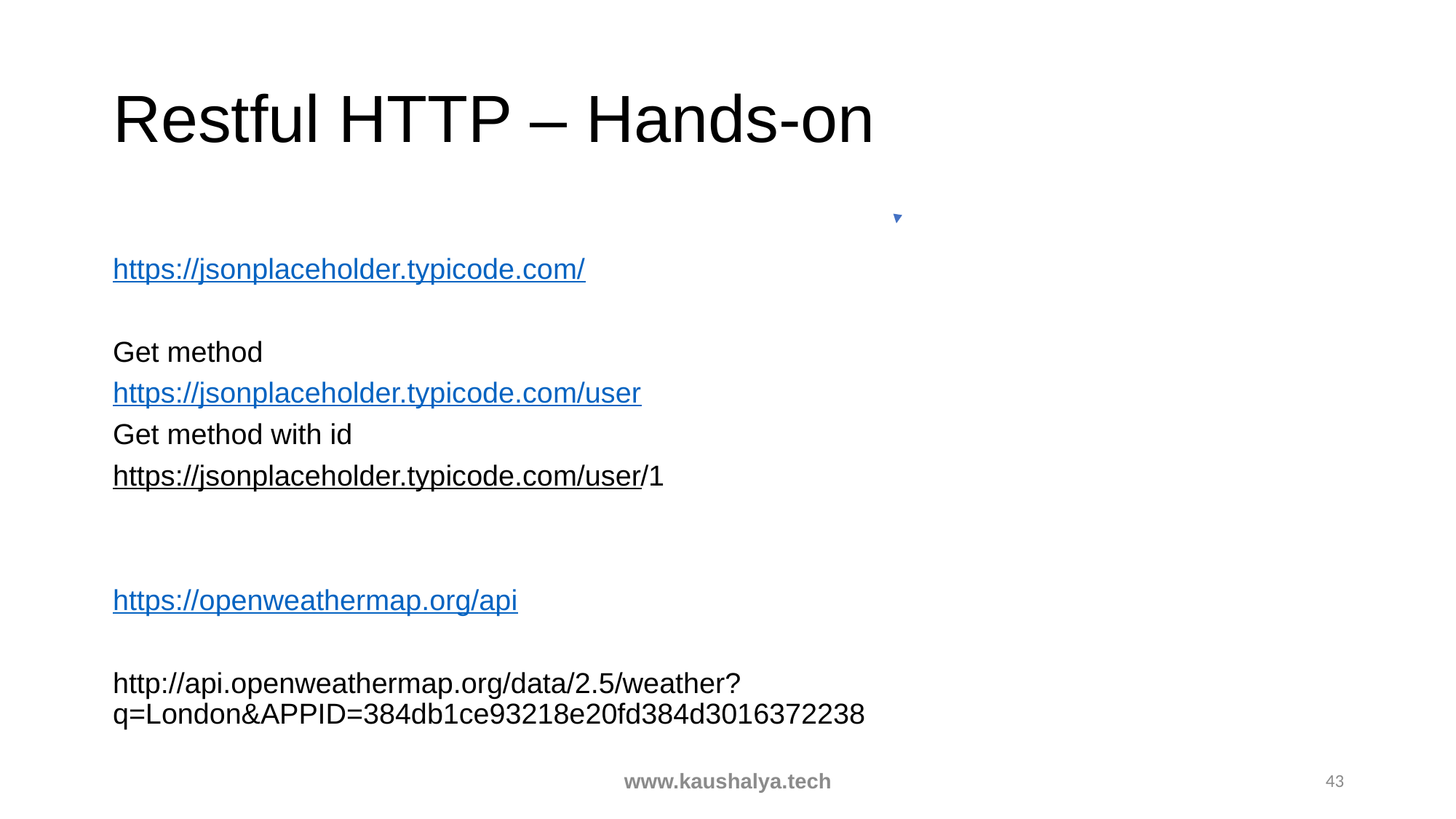

# Restful HTTP – Hands-on

https://jsonplaceholder.typicode.com/

Get method
https://jsonplaceholder.typicode.com/user
Get method with id
https://jsonplaceholder.typicode.com/user/1

https://openweathermap.org/api

http://api.openweathermap.org/data/2.5/weather?q=London&APPID=384db1ce93218e20fd384d3016372238
www.kaushalya.tech
43